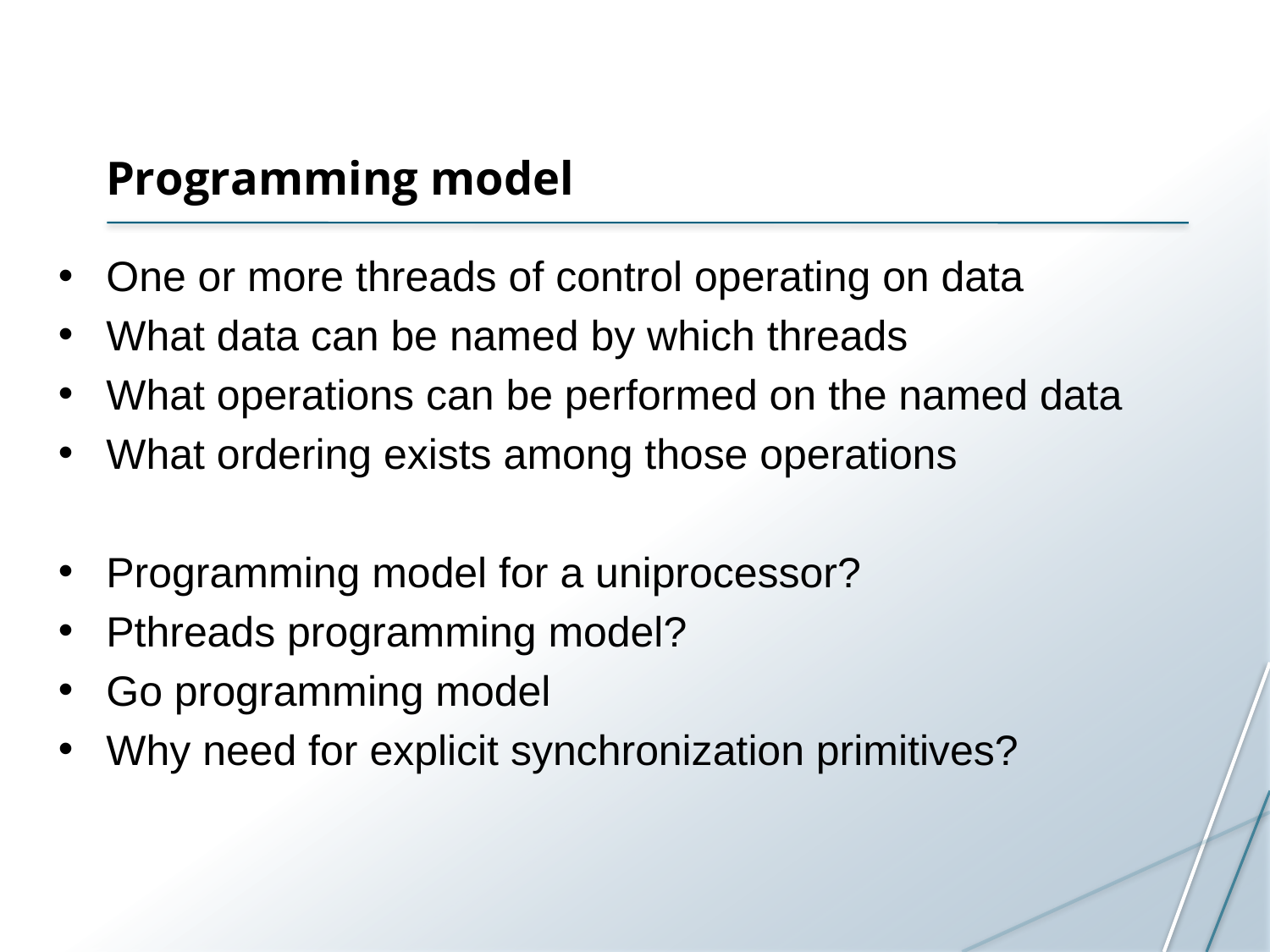

# Programming model
One or more threads of control operating on data
What data can be named by which threads
What operations can be performed on the named data
What ordering exists among those operations

Programming model for a uniprocessor?
Pthreads programming model?
Go programming model
Why need for explicit synchronization primitives?